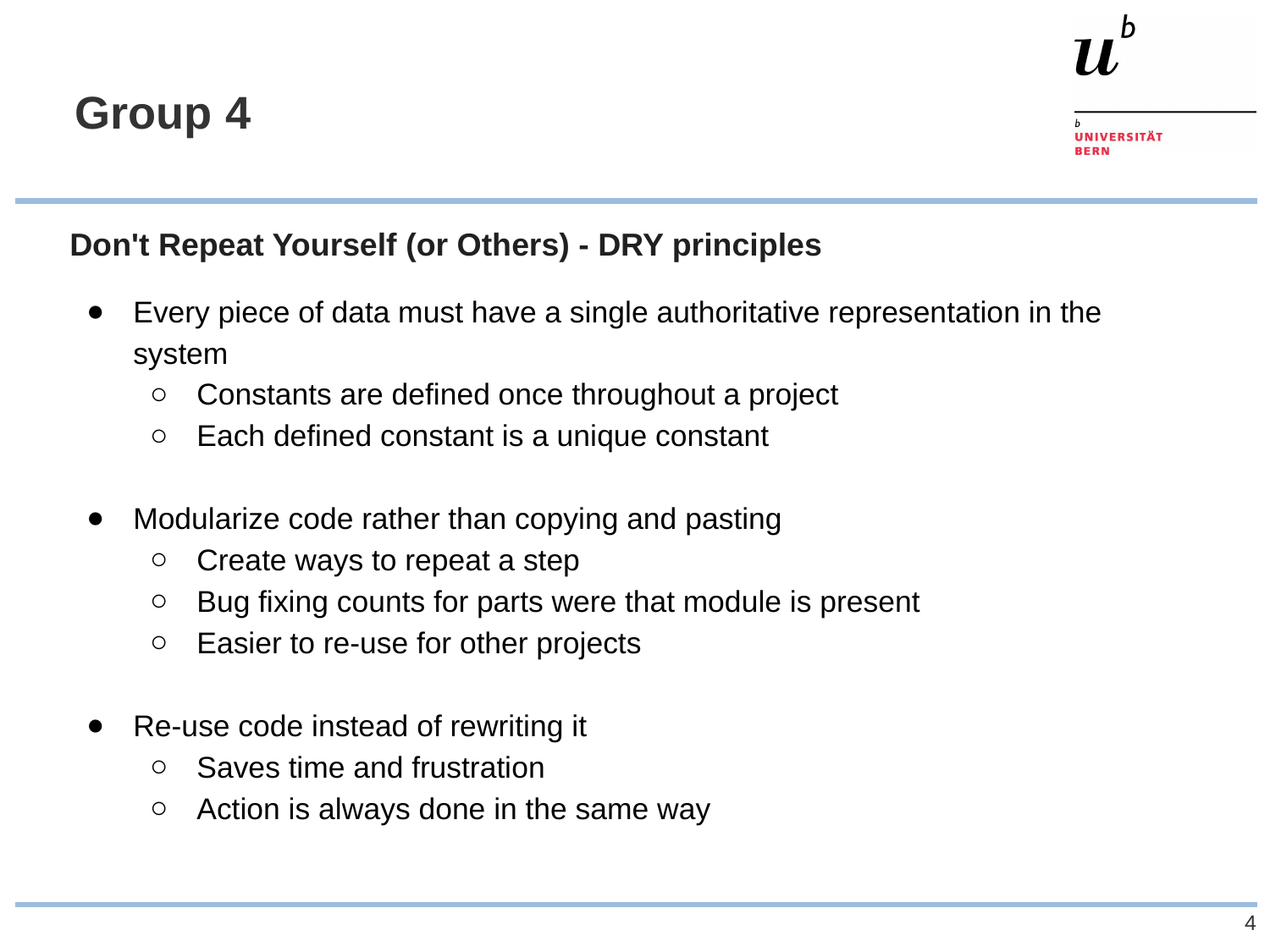

# Group 4

Don't Repeat Yourself (or Others) - DRY principles
Every piece of data must have a single authoritative representation in the system
Constants are defined once throughout a project
Each defined constant is a unique constant

Modularize code rather than copying and pasting
Create ways to repeat a step
Bug fixing counts for parts were that module is present
Easier to re-use for other projects

Re-use code instead of rewriting it
Saves time and frustration
Action is always done in the same way
4